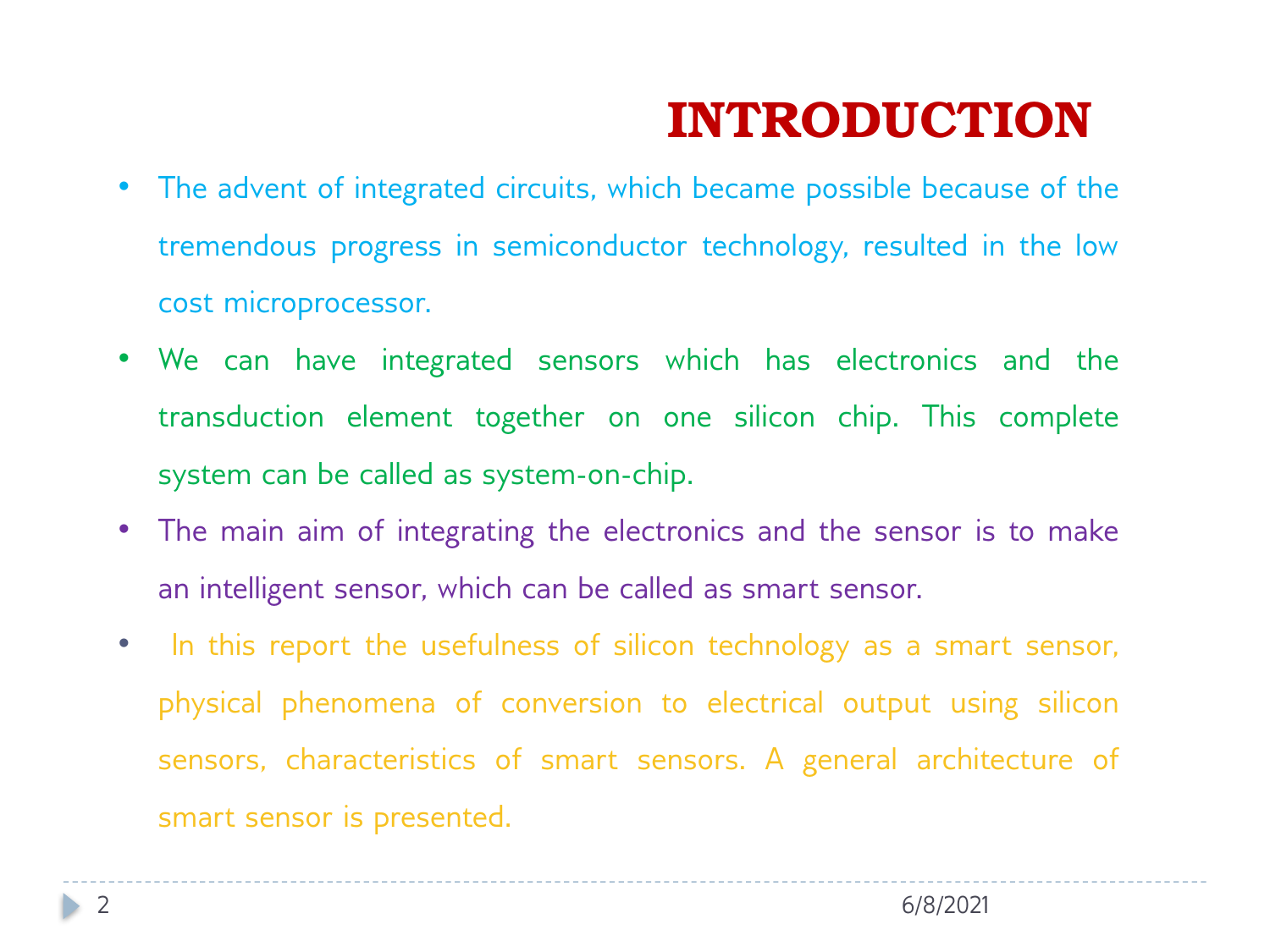

INTRODUCTION
The advent of integrated circuits, which became possible because of the tremendous progress in semiconductor technology, resulted in the low cost microprocessor.
We can have integrated sensors which has electronics and the transduction element together on one silicon chip. This complete system can be called as system-on-chip.
The main aim of integrating the electronics and the sensor is to make an intelligent sensor, which can be called as smart sensor.
 In this report the usefulness of silicon technology as a smart sensor, physical phenomena of conversion to electrical output using silicon sensors, characteristics of smart sensors. A general architecture of smart sensor is presented.
2
6/8/2021